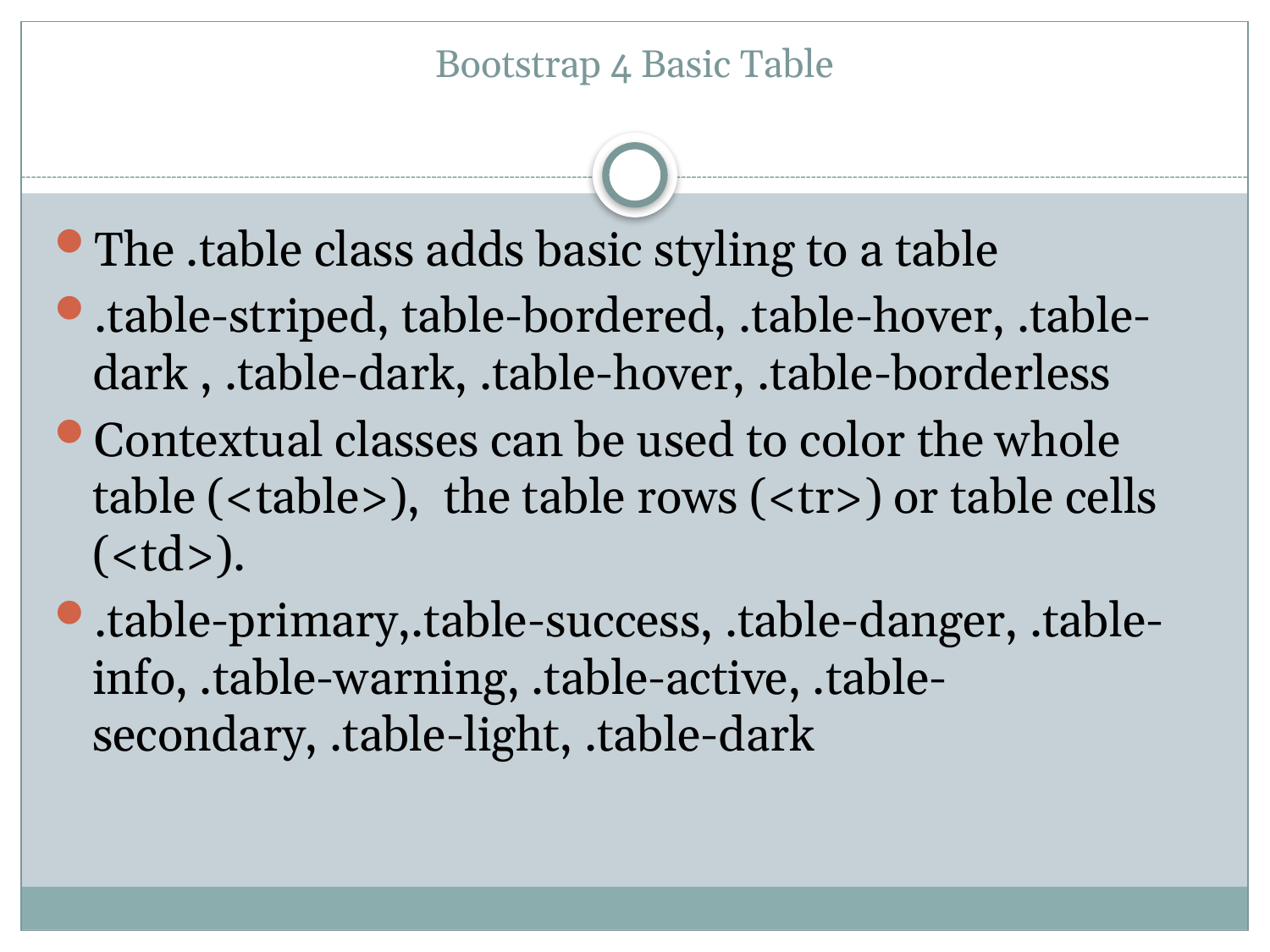

# Bootstrap 4 Basic Table
The .table class adds basic styling to a table
.table-striped, table-bordered, .table-hover, .table-dark , .table-dark, .table-hover, .table-borderless
Contextual classes can be used to color the whole table (<table>),  the table rows (<tr>) or table cells (<td>).
.table-primary,.table-success, .table-danger, .table-info, .table-warning, .table-active, .table-secondary, .table-light, .table-dark